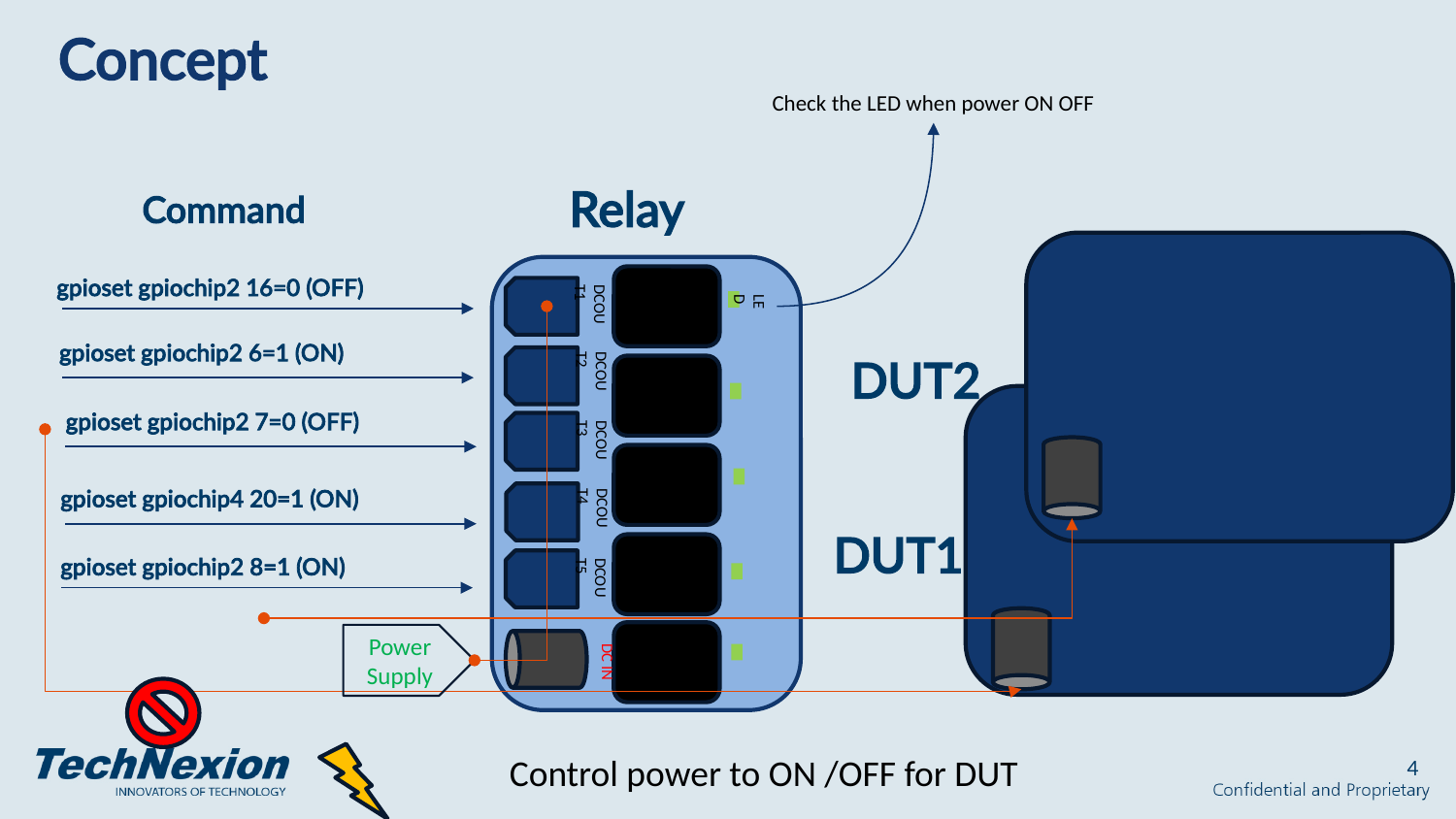

Concept
Check the LED when power ON OFF
Relay

Command

gpioset gpiochip2 16=0 (OFF)

DCOUT1

LED

gpioset gpiochip2 6=1 (ON)
DCOUT2

DUT2

gpioset gpiochip2 7=0 (OFF)

DCOUT3

DCOUT4

gpioset gpiochip4 20=1 (ON)
DUT1

DCOUT5
gpioset gpiochip2 8=1 (ON)

Power Supply
DC IN

Control power to ON /OFF for DUT